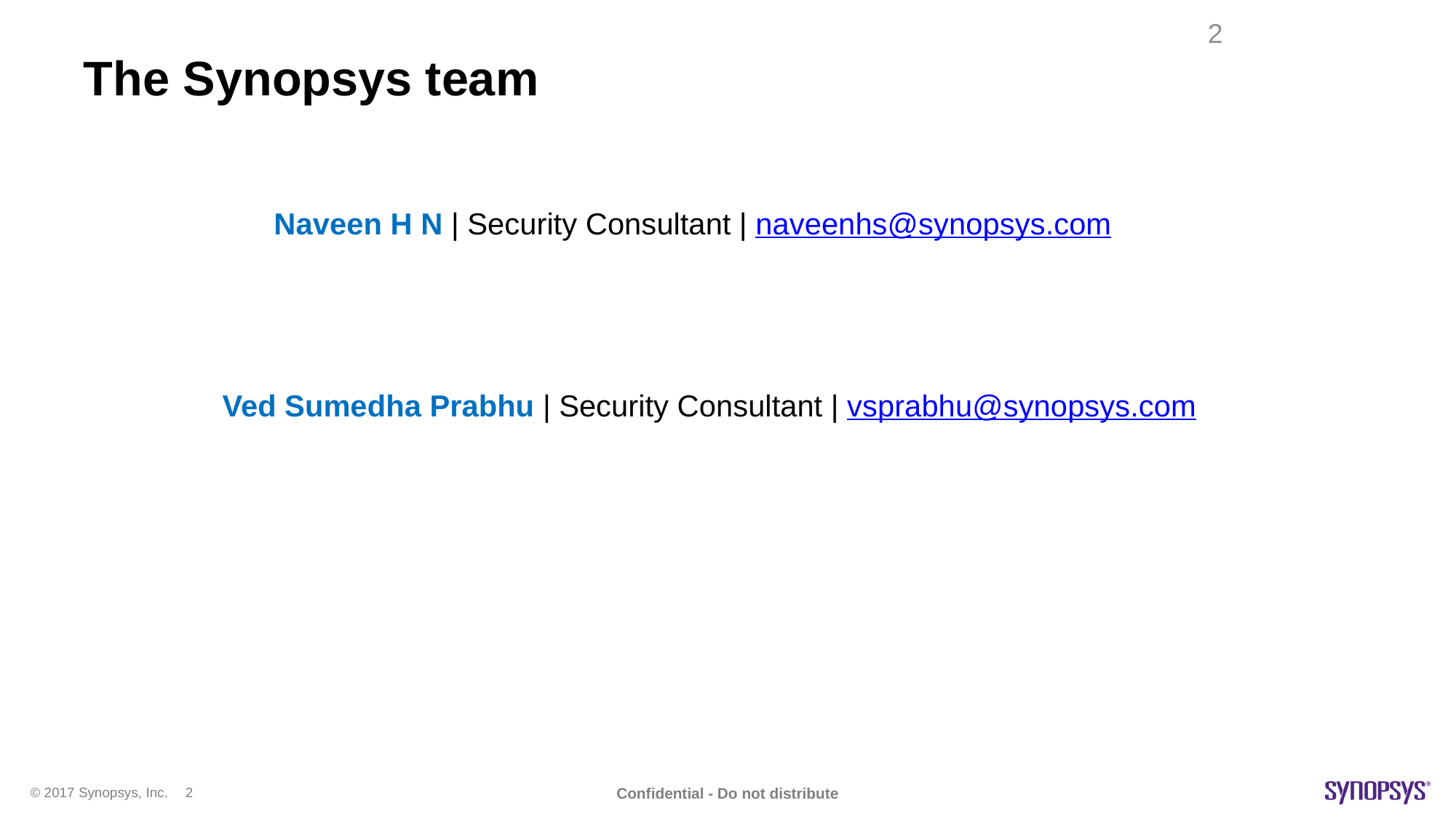

# The Synopsys team
2

Naveen H N | Security Consultant | naveenhs@synopsys.com

    Ved Sumedha Prabhu | Security Consultant | vsprabhu@synopsys.com